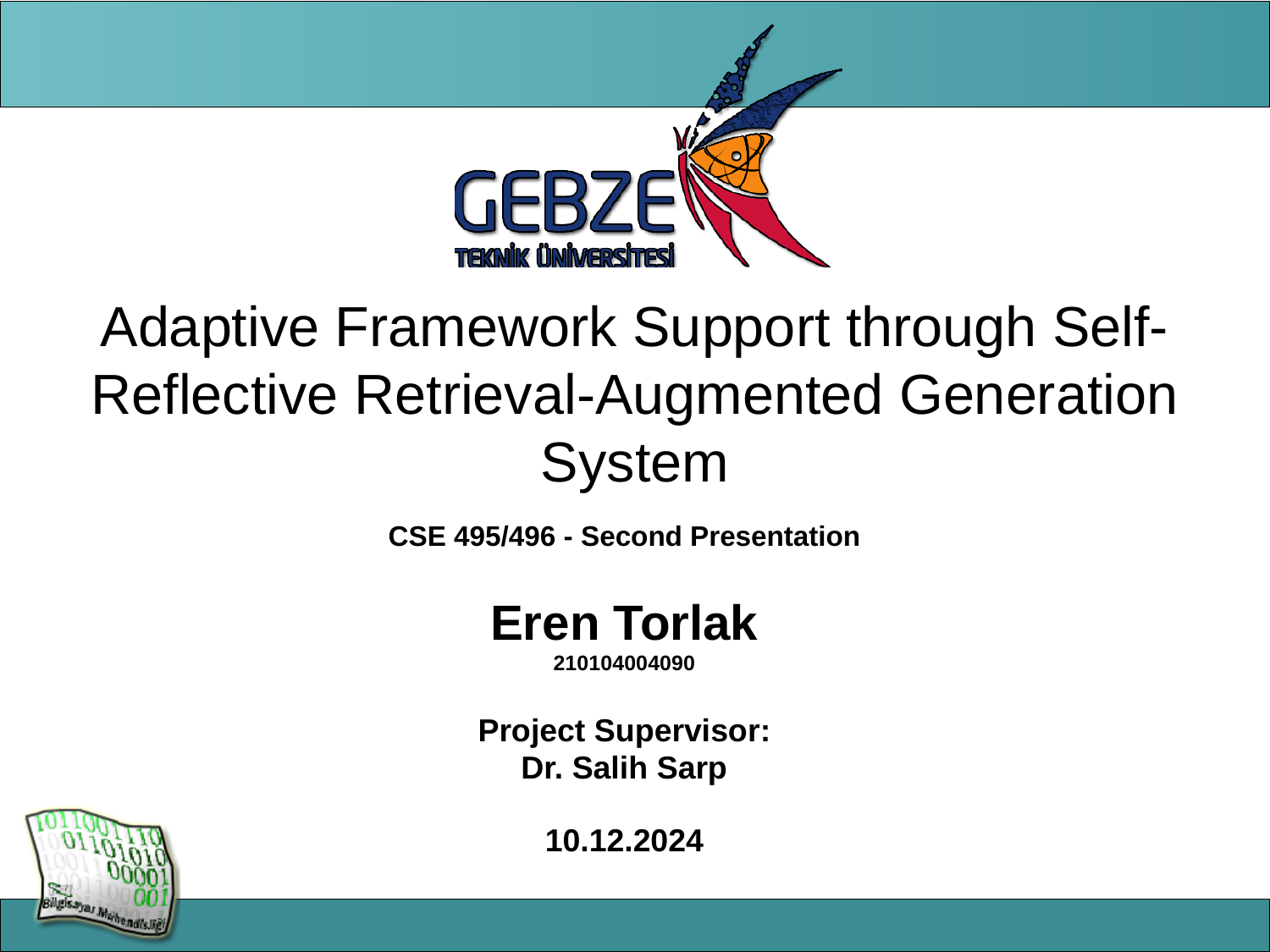

# Adaptive Framework Support through Self-Reflective Retrieval-Augmented Generation System
CSE 495/496 - Second Presentation

Eren Torlak
210104004090

Project Supervisor:
Dr. Salih Sarp

10.12.2024